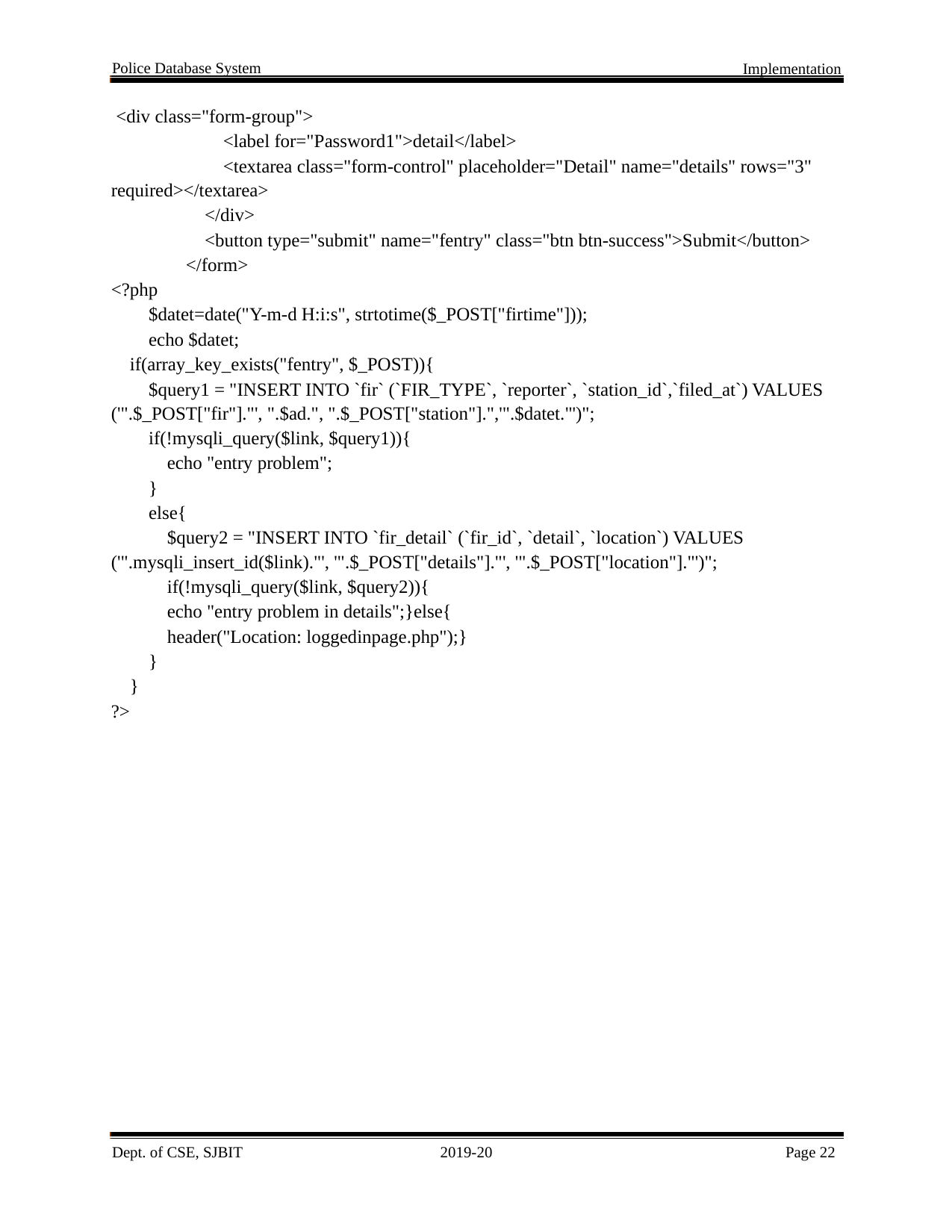

Police Database System
Implementation

 <div class="form-group">
                        <label for="Password1">detail</label>
                        <textarea class="form-control" placeholder="Detail" name="details" rows="3" required></textarea>
                    </div>
                    <button type="submit" name="fentry" class="btn btn-success">Submit</button>
                </form>
<?php
        $datet=date("Y-m-d H:i:s", strtotime($_POST["firtime"]));
        echo $datet;
    if(array_key_exists("fentry", $_POST)){
        $query1 = "INSERT INTO `fir` (`FIR_TYPE`, `reporter`, `station_id`,`filed_at`) VALUES ('".$_POST["fir"]."', ".$ad.", ".$_POST["station"].",'".$datet."')";
        if(!mysqli_query($link, $query1)){
            echo "entry problem";
        }
        else{
            $query2 = "INSERT INTO `fir_detail` (`fir_id`, `detail`, `location`) VALUES ('".mysqli_insert_id($link)."', '".$_POST["details"]."', '".$_POST["location"]."')";
            if(!mysqli_query($link, $query2)){
            echo "entry problem in details";}else{
            header("Location: loggedinpage.php");}
        }
    }
?>

Dept. of CSE, SJBIT
2019-20
Page 22